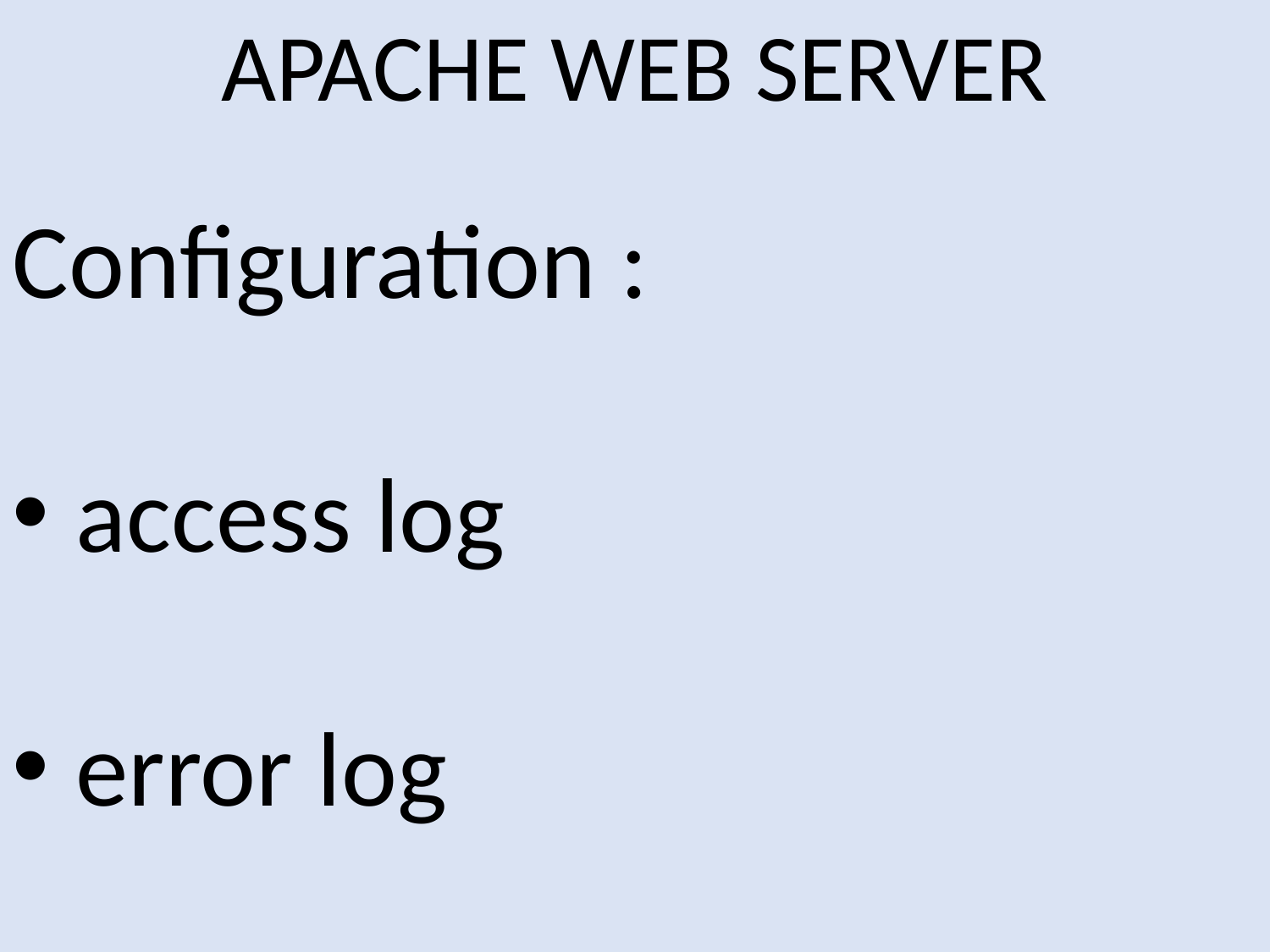

APACHE WEB SERVER

Configuration :

access log

error log